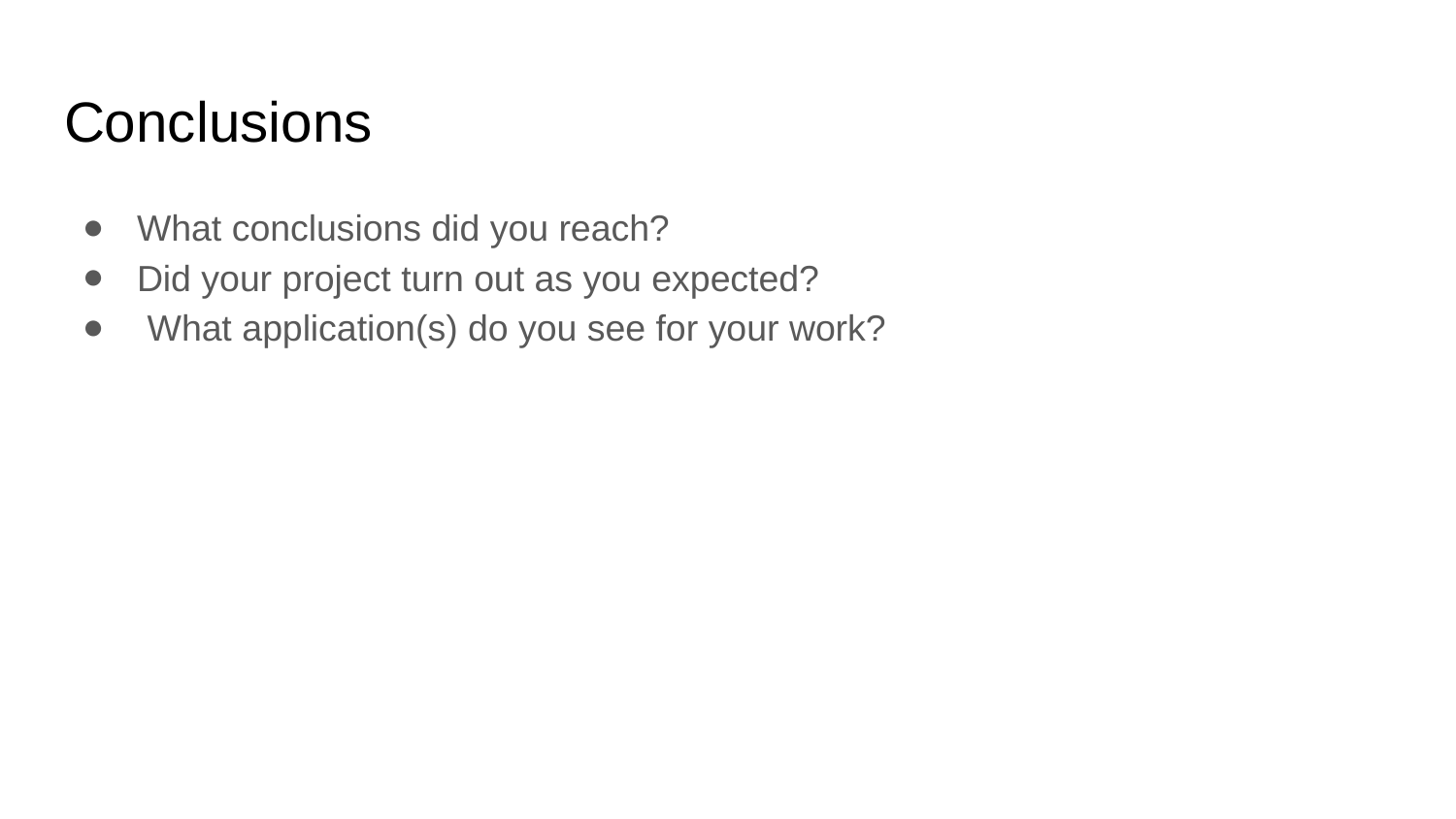

# Conclusions
What conclusions did you reach?
Did your project turn out as you expected?
 What application(s) do you see for your work?